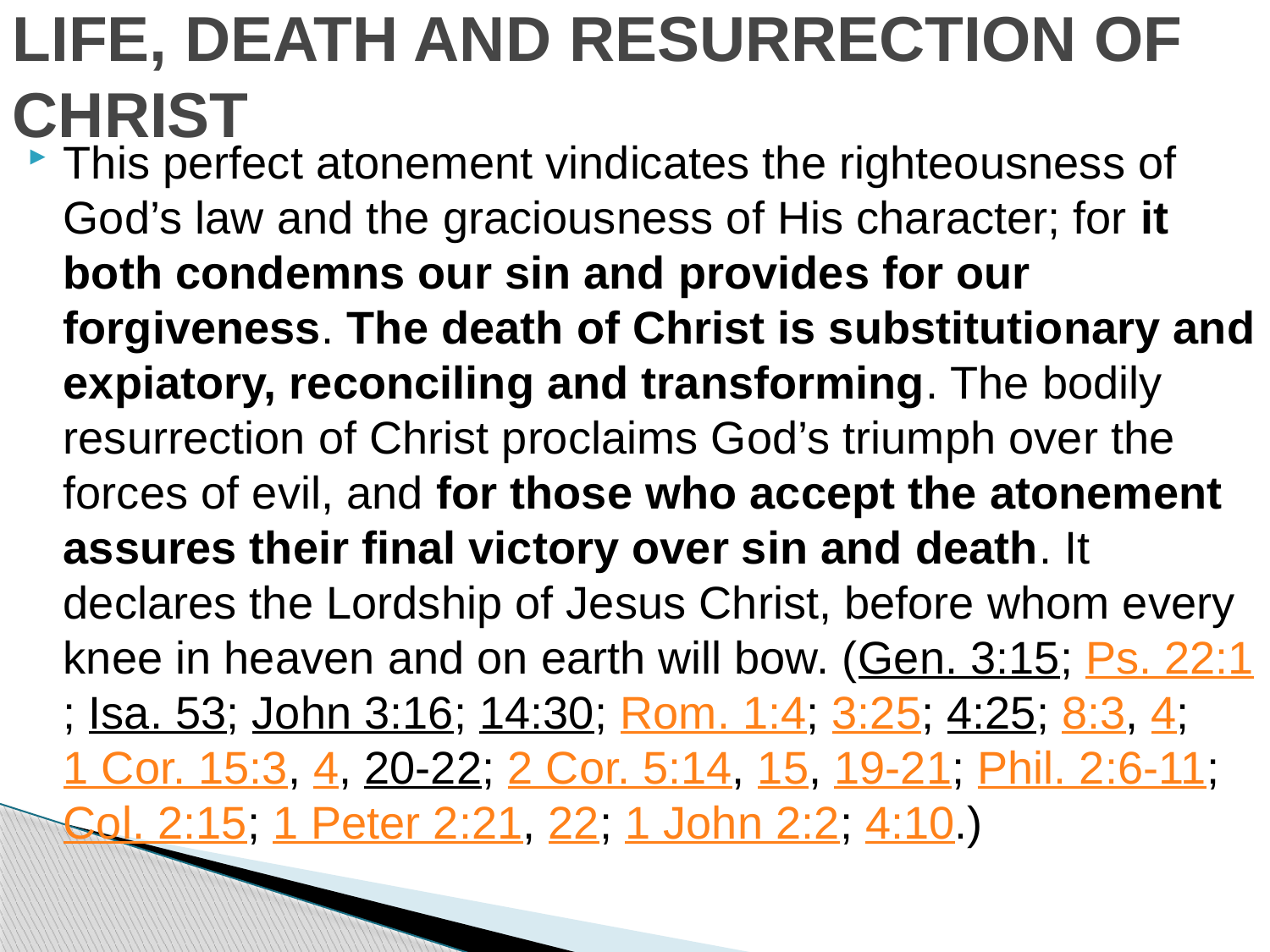

# LIFE, DEATH AND RESURRECTION OF CHRIST
This perfect atonement vindicates the righteousness of God’s law and the graciousness of His character; for it both condemns our sin and provides for our forgiveness. The death of Christ is substitutionary and expiatory, reconciling and transforming. The bodily resurrection of Christ proclaims God’s triumph over the forces of evil, and for those who accept the atonement assures their final victory over sin and death. It declares the Lordship of Jesus Christ, before whom every knee in heaven and on earth will bow. (Gen. 3:15; Ps. 22:1; Isa. 53; John 3:16; 14:30; Rom. 1:4; 3:25; 4:25; 8:3, 4; 1 Cor. 15:3, 4, 20-22; 2 Cor. 5:14, 15, 19-21; Phil. 2:6-11; Col. 2:15; 1 Peter 2:21, 22; 1 John 2:2; 4:10.)